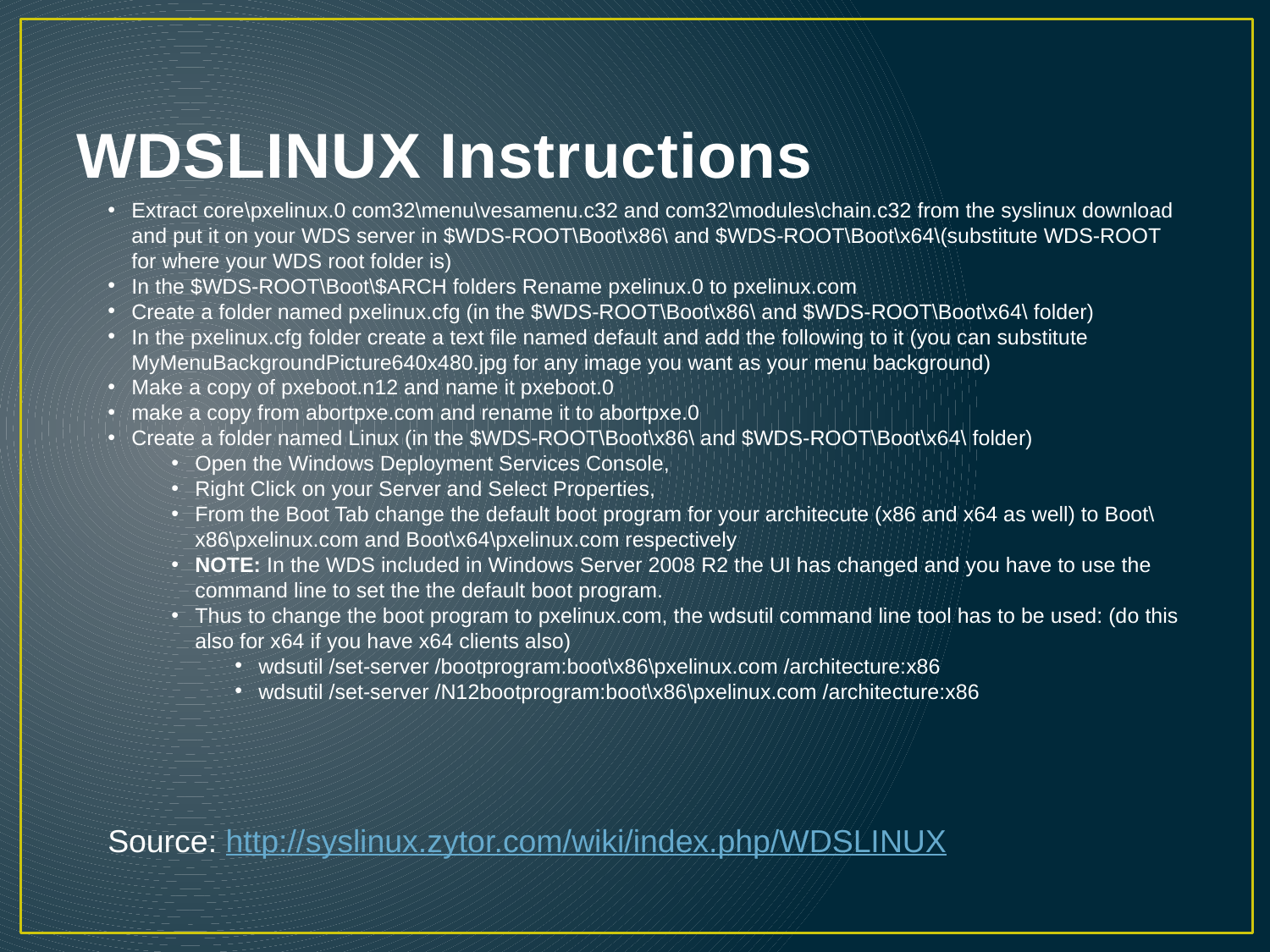

# WDSLINUX Instructions
Extract core\pxelinux.0 com32\menu\vesamenu.c32 and com32\modules\chain.c32 from the syslinux download and put it on your WDS server in $WDS-ROOT\Boot\x86\ and $WDS-ROOT\Boot\x64\(substitute WDS-ROOT for where your WDS root folder is)
In the $WDS-ROOT\Boot\$ARCH folders Rename pxelinux.0 to pxelinux.com
Create a folder named pxelinux.cfg (in the $WDS-ROOT\Boot\x86\ and $WDS-ROOT\Boot\x64\ folder)
In the pxelinux.cfg folder create a text file named default and add the following to it (you can substitute MyMenuBackgroundPicture640x480.jpg for any image you want as your menu background)
Make a copy of pxeboot.n12 and name it pxeboot.0
make a copy from abortpxe.com and rename it to abortpxe.0
Create a folder named Linux (in the $WDS-ROOT\Boot\x86\ and $WDS-ROOT\Boot\x64\ folder)
Open the Windows Deployment Services Console,
Right Click on your Server and Select Properties,
From the Boot Tab change the default boot program for your architecute (x86 and x64 as well) to Boot\x86\pxelinux.com and Boot\x64\pxelinux.com respectively
NOTE: In the WDS included in Windows Server 2008 R2 the UI has changed and you have to use the command line to set the the default boot program.
Thus to change the boot program to pxelinux.com, the wdsutil command line tool has to be used: (do this also for x64 if you have x64 clients also)
wdsutil /set-server /bootprogram:boot\x86\pxelinux.com /architecture:x86
wdsutil /set-server /N12bootprogram:boot\x86\pxelinux.com /architecture:x86

Source: http://syslinux.zytor.com/wiki/index.php/WDSLINUX